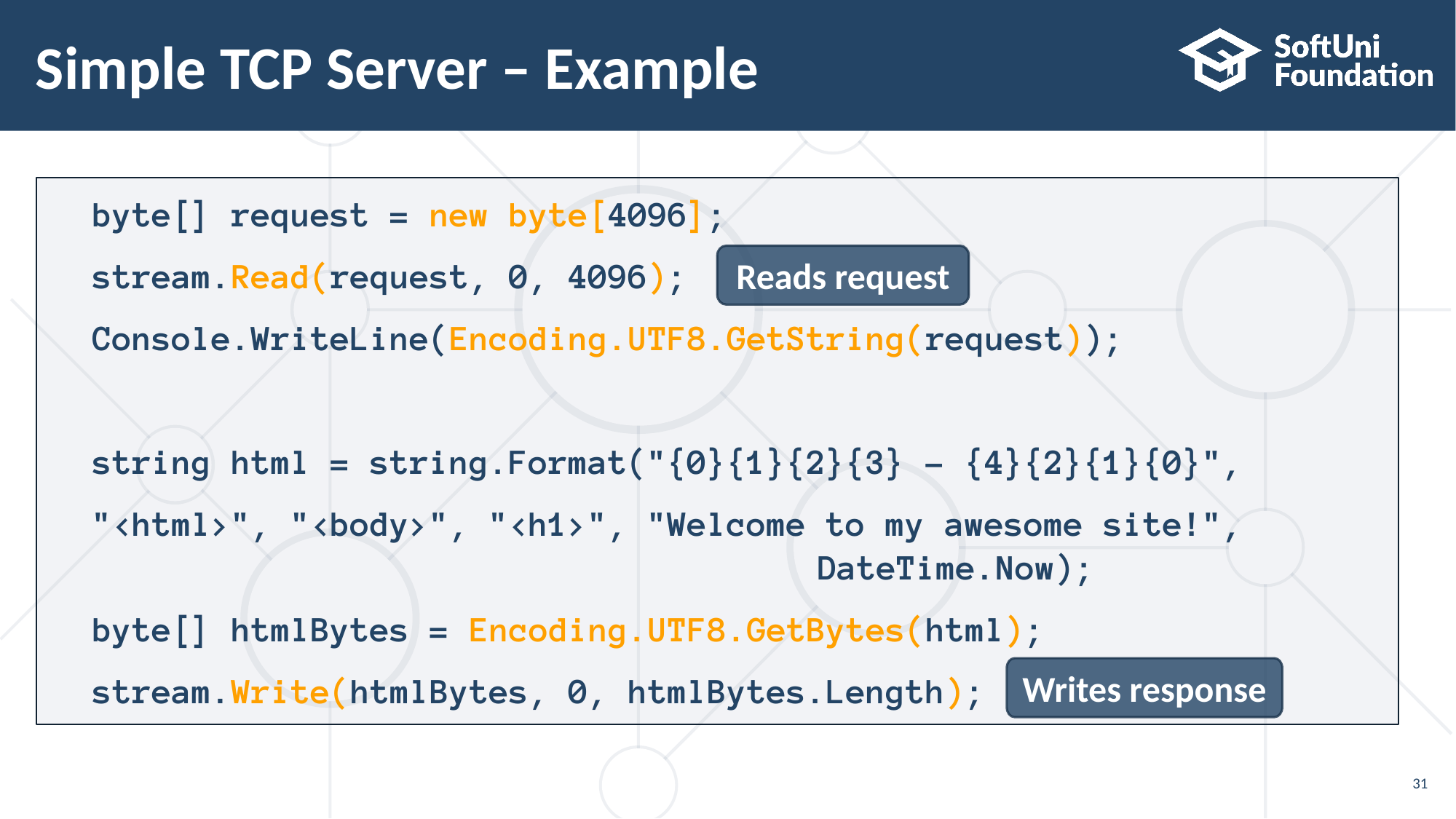

# Simple TCP Server – Example
  byte[] request = new byte[4096];
  stream.Read(request, 0, 4096);
  Console.WriteLine(Encoding.UTF8.GetString(request));

  string html = string.Format("{0}{1}{2}{3} - {4}{2}{1}{0}",
  "<html>", "<body>", "<h1>", "Welcome to my awesome site!",
							DateTime.Now);
  byte[] htmlBytes = Encoding.UTF8.GetBytes(html);
  stream.Write(htmlBytes, 0, htmlBytes.Length);
Reads request
Writes response
31